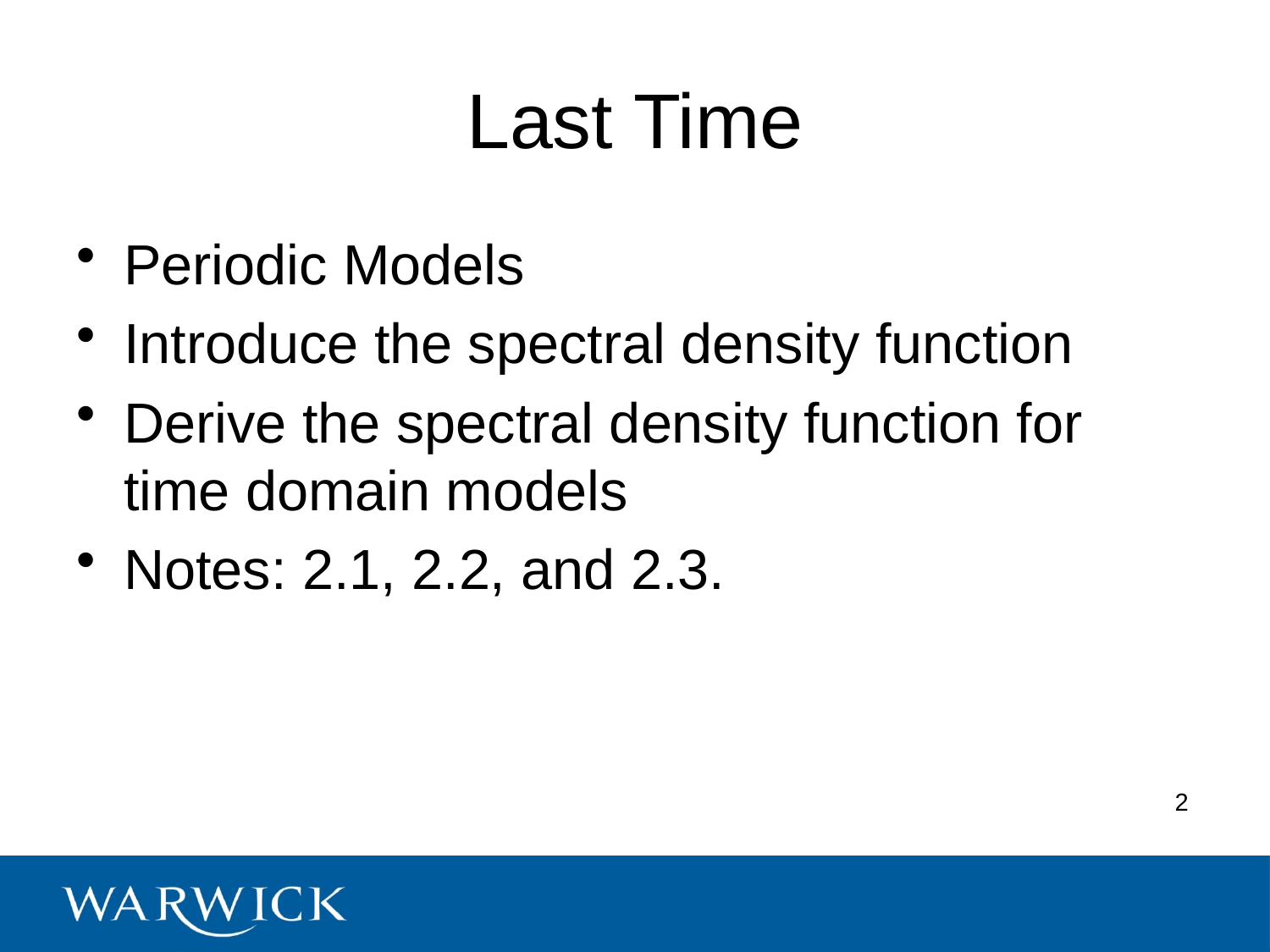

# Last Time
Periodic Models
Introduce the spectral density function
Derive the spectral density function for time domain models
Notes: 2.1, 2.2, and 2.3.

2